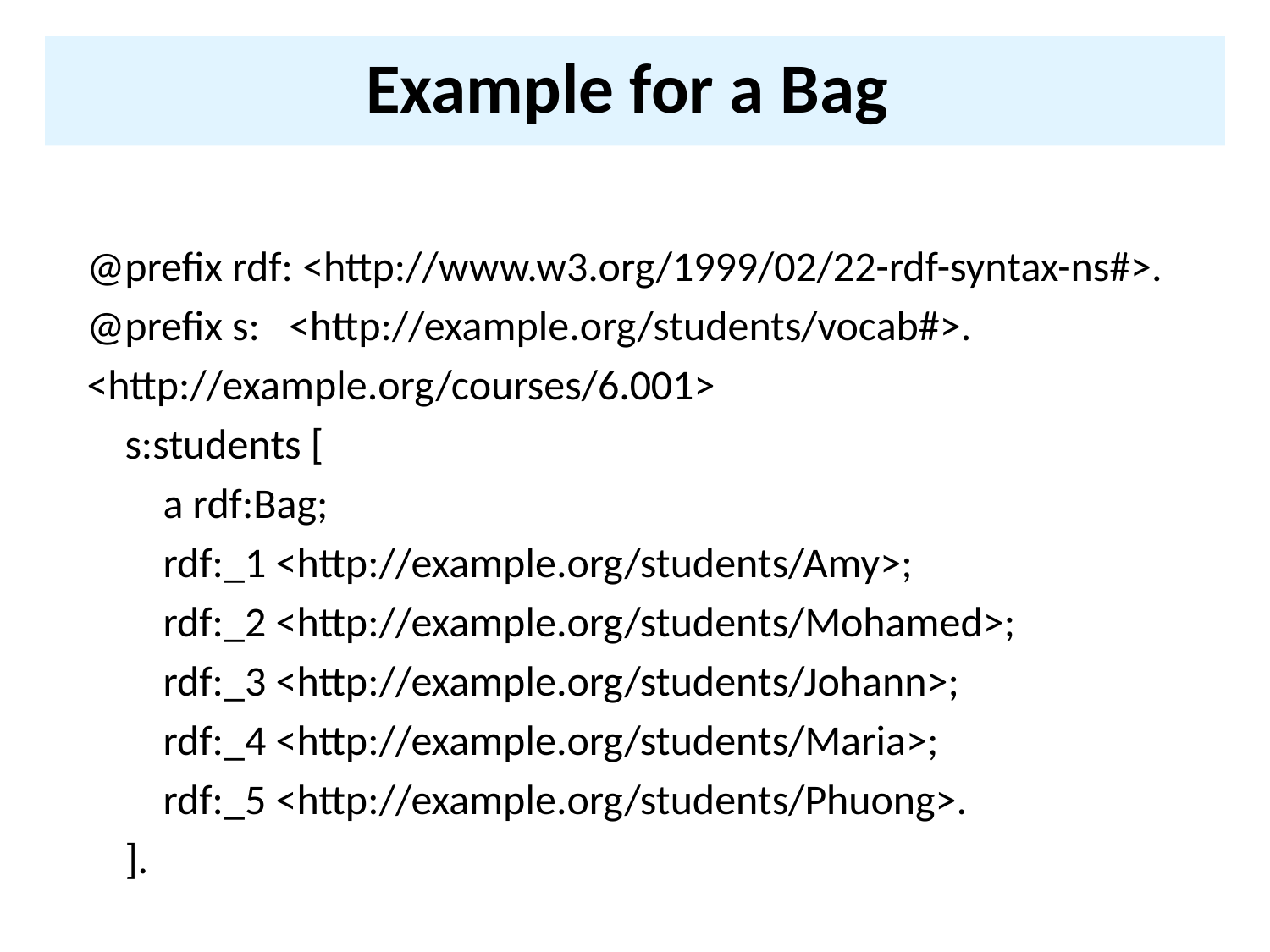

# Example for a Bag
@prefix rdf: <http://www.w3.org/1999/02/22-rdf-syntax-ns#>.
@prefix s:   <http://example.org/students/vocab#>.
<http://example.org/courses/6.001>
    s:students [
        a rdf:Bag;
        rdf:_1 <http://example.org/students/Amy>;
        rdf:_2 <http://example.org/students/Mohamed>;
        rdf:_3 <http://example.org/students/Johann>;
        rdf:_4 <http://example.org/students/Maria>;
        rdf:_5 <http://example.org/students/Phuong>.
    ].